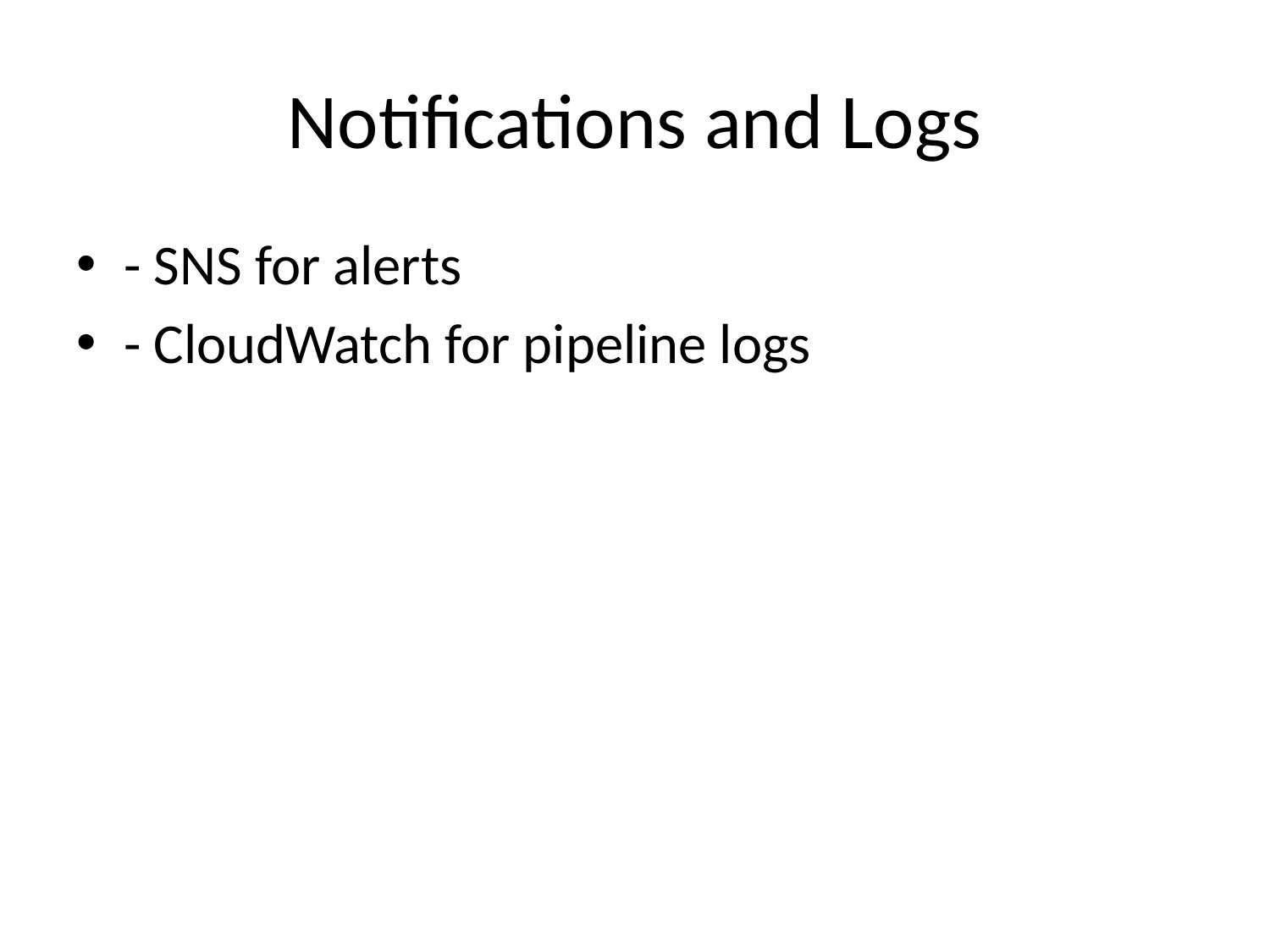

# Notifications and Logs
- SNS for alerts
- CloudWatch for pipeline logs